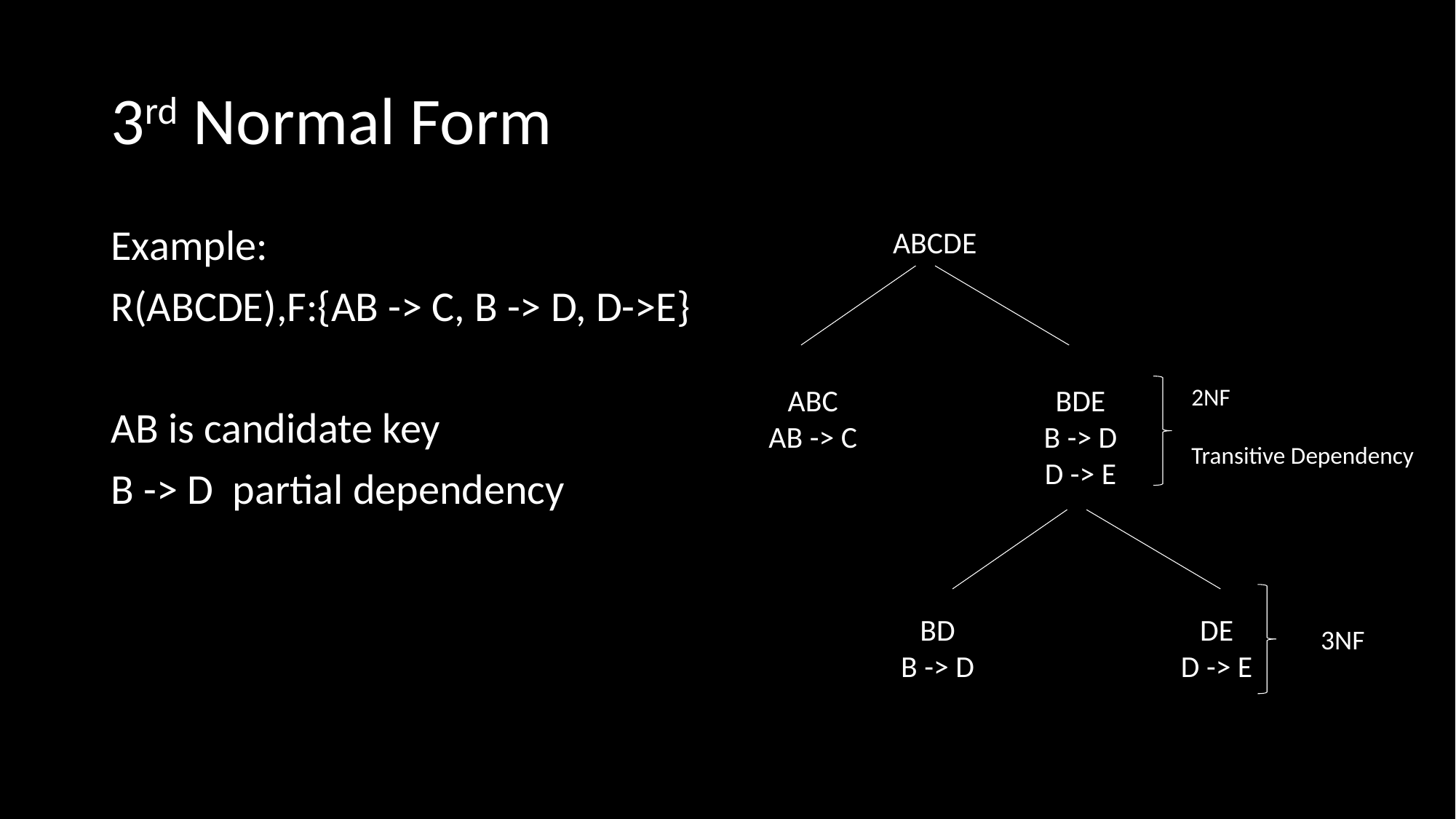

# 3rd Normal Form
Example:
R(ABCDE),F:{AB -> C, B -> D, D->E}

AB is candidate key
B -> D  partial dependency
ABCDE
ABC
AB -> C
BDE
B -> D
D -> E

2NF

Transitive Dependency

BD
B -> D
DE
D -> E
3NF